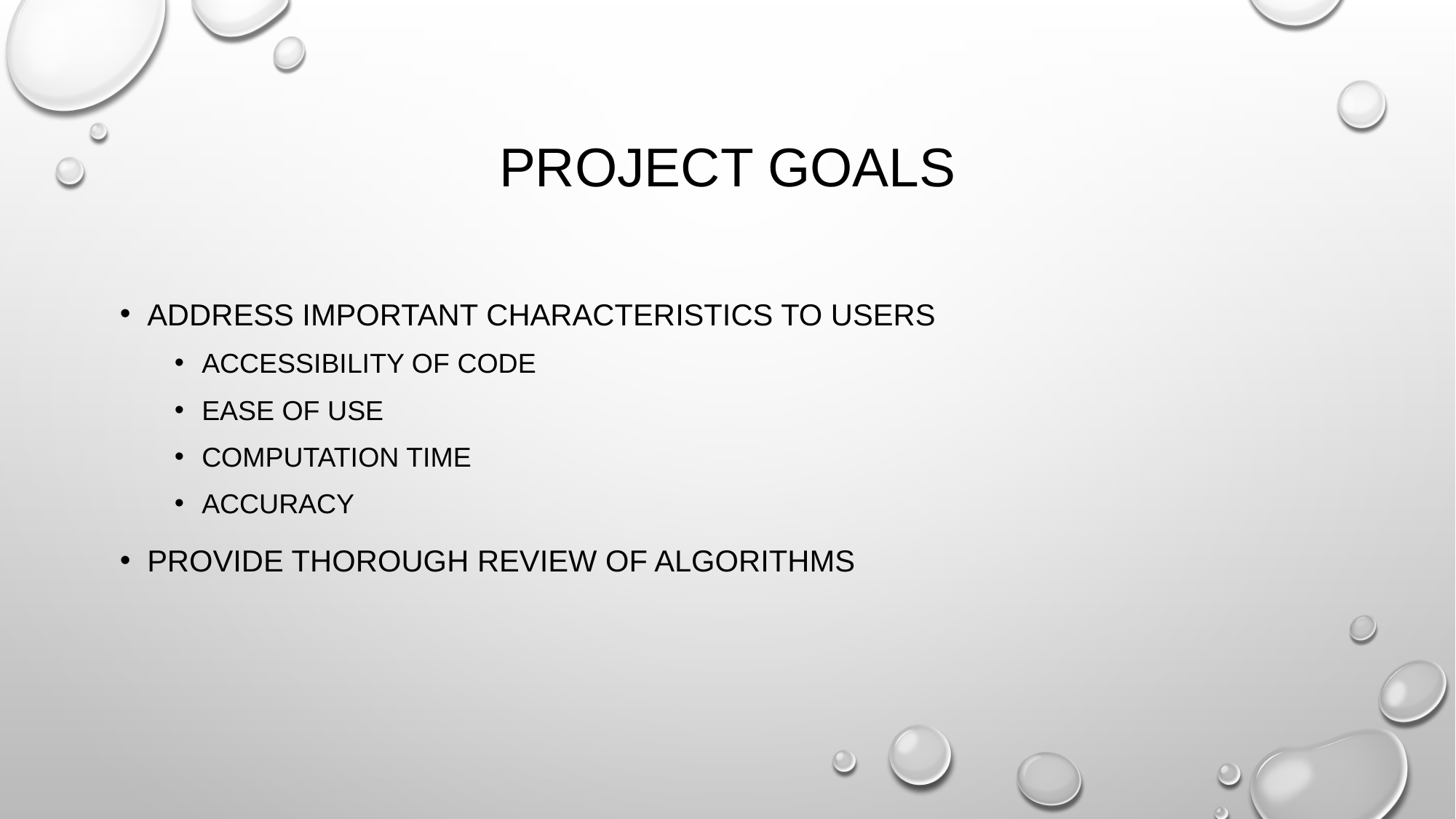

# Project Goals
Address important characteristics to users
Accessibility of code
Ease of use
Computation time
Accuracy
Provide thorough review of algorithms